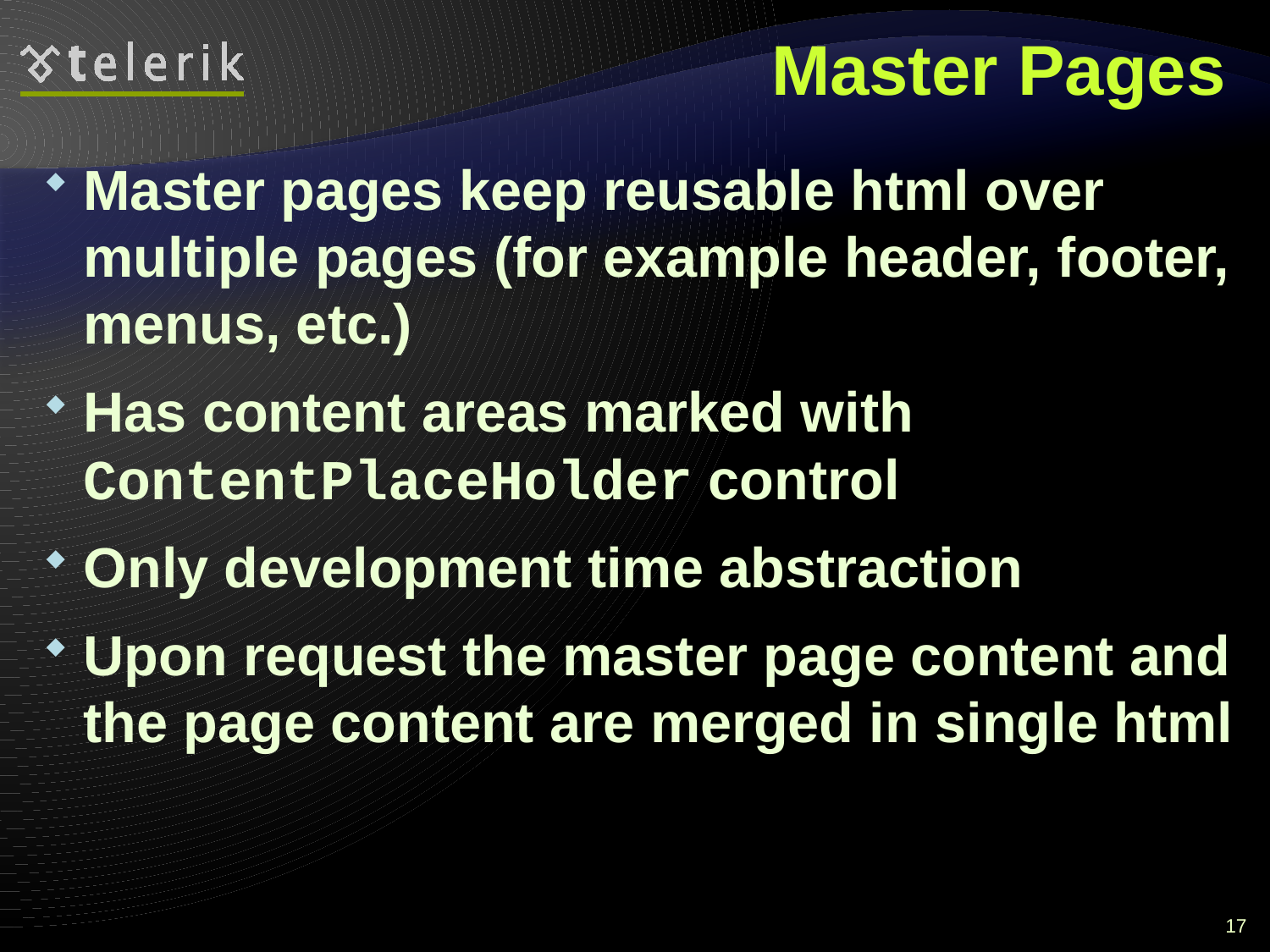

# Master Pages
Master pages keep reusable html over multiple pages (for example header, footer, menus, etc.)
Has content areas marked with ContentPlaceHolder control
Only development time abstraction
Upon request the master page content and the page content are merged in single html

17